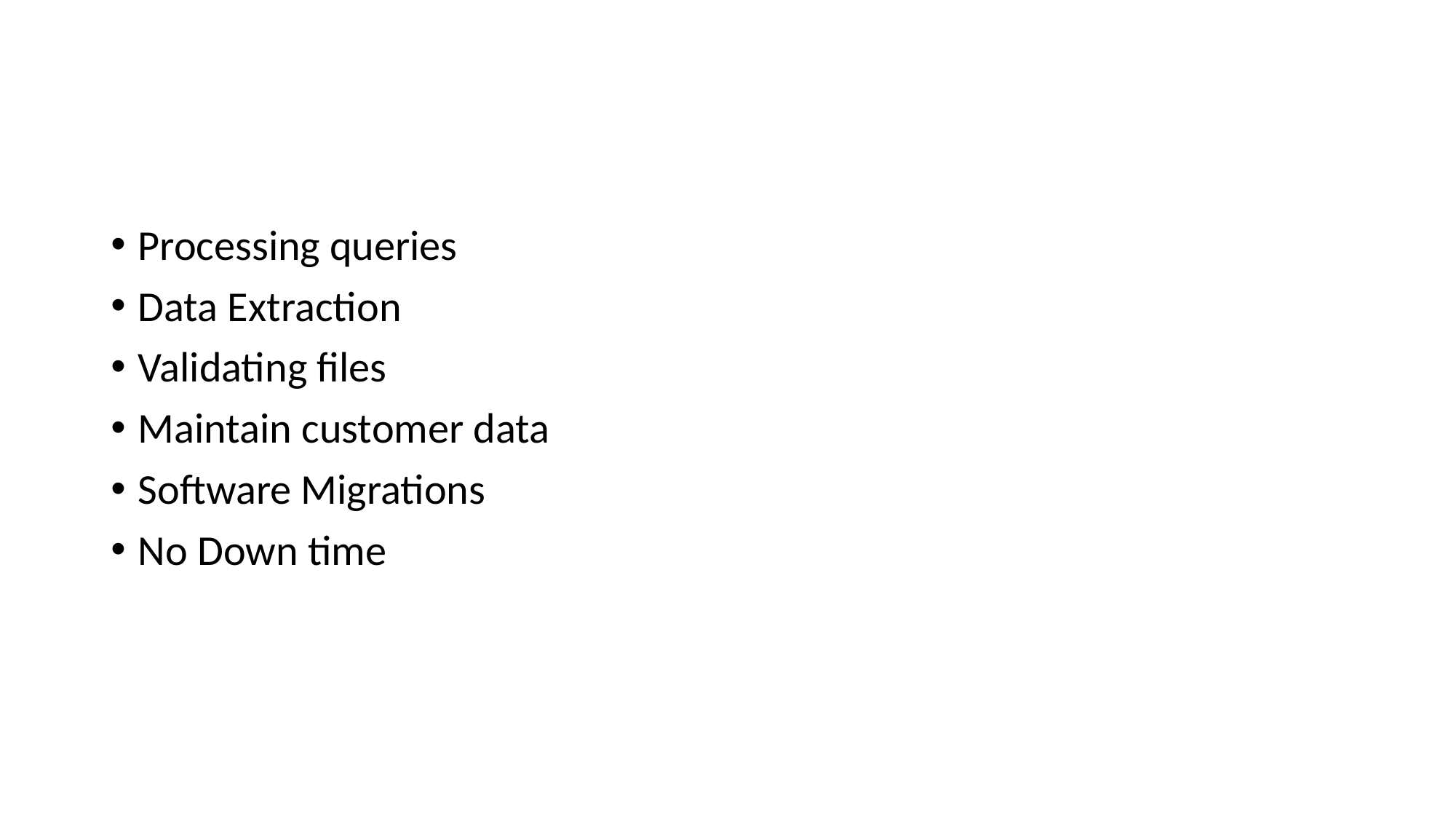

#
Processing queries
Data Extraction
Validating files
Maintain customer data
Software Migrations
No Down time